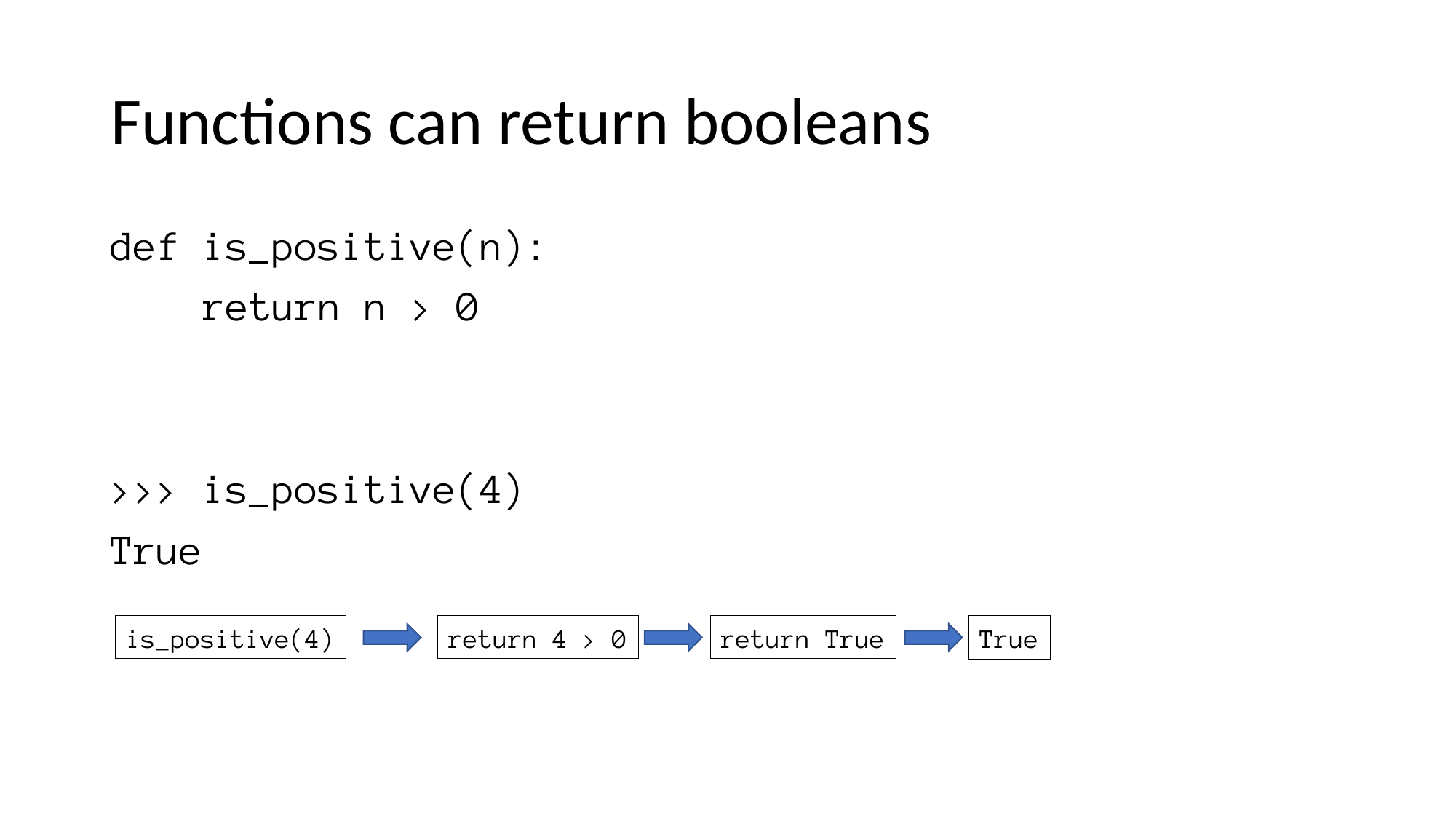

# Functions can return booleans
def is_positive(n):
    return n > 0

>>> is_positive(4)
True

is_positive(4)
return 4 > 0
return True
True